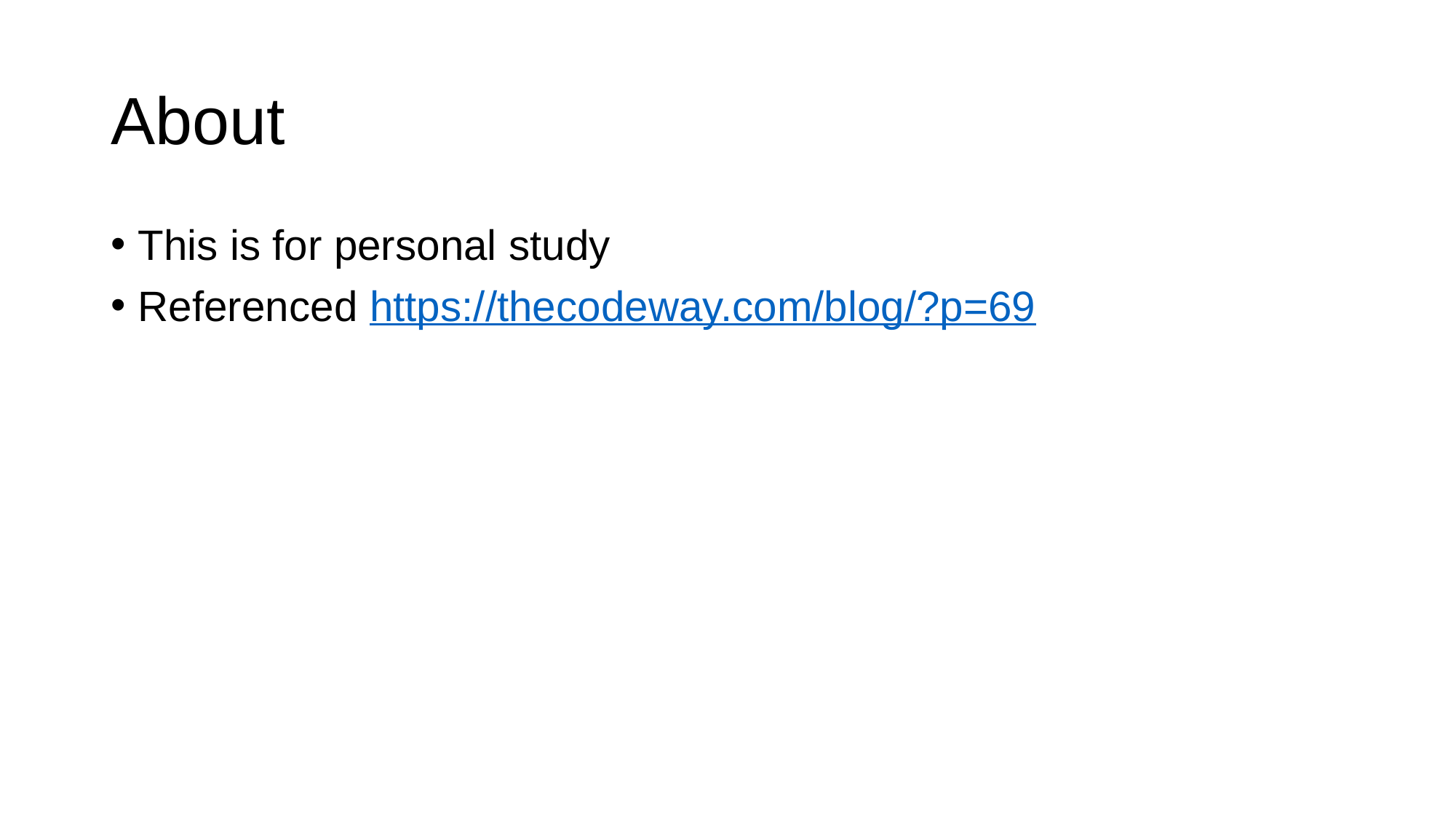

# About
This is for personal study
Referenced https://thecodeway.com/blog/?p=69